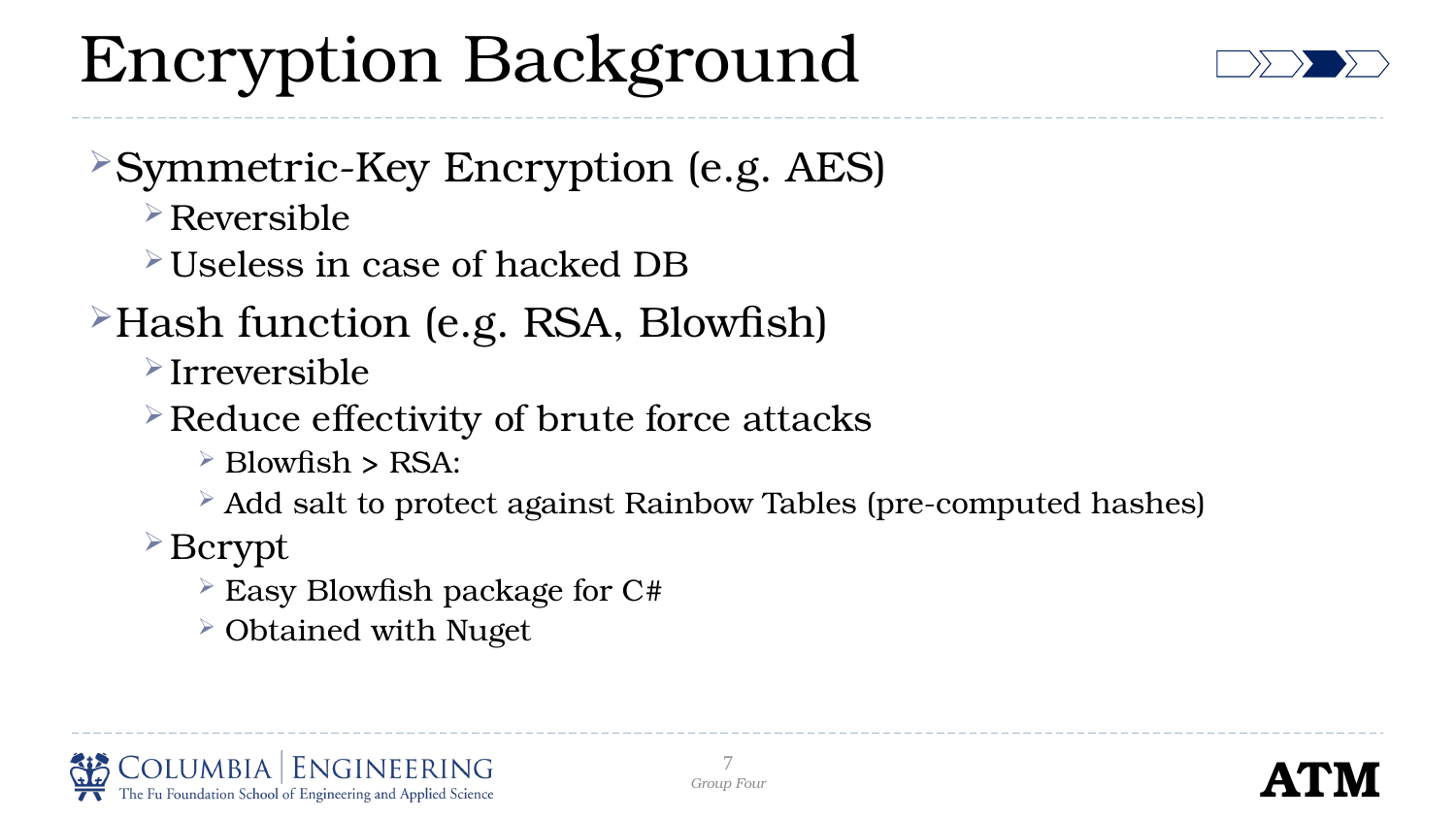

# Encryption Background

Symmetric-Key Encryption (e.g. AES)
Reversible
Useless in case of hacked DB
Hash function (e.g. RSA, Blowfish)
Irreversible
Reduce effectivity of brute force attacks
Blowfish > RSA:
Add salt to protect against Rainbow Tables (pre-computed hashes)
Bcrypt
Easy Blowfish package for C#
Obtained with Nuget

7
Group Four